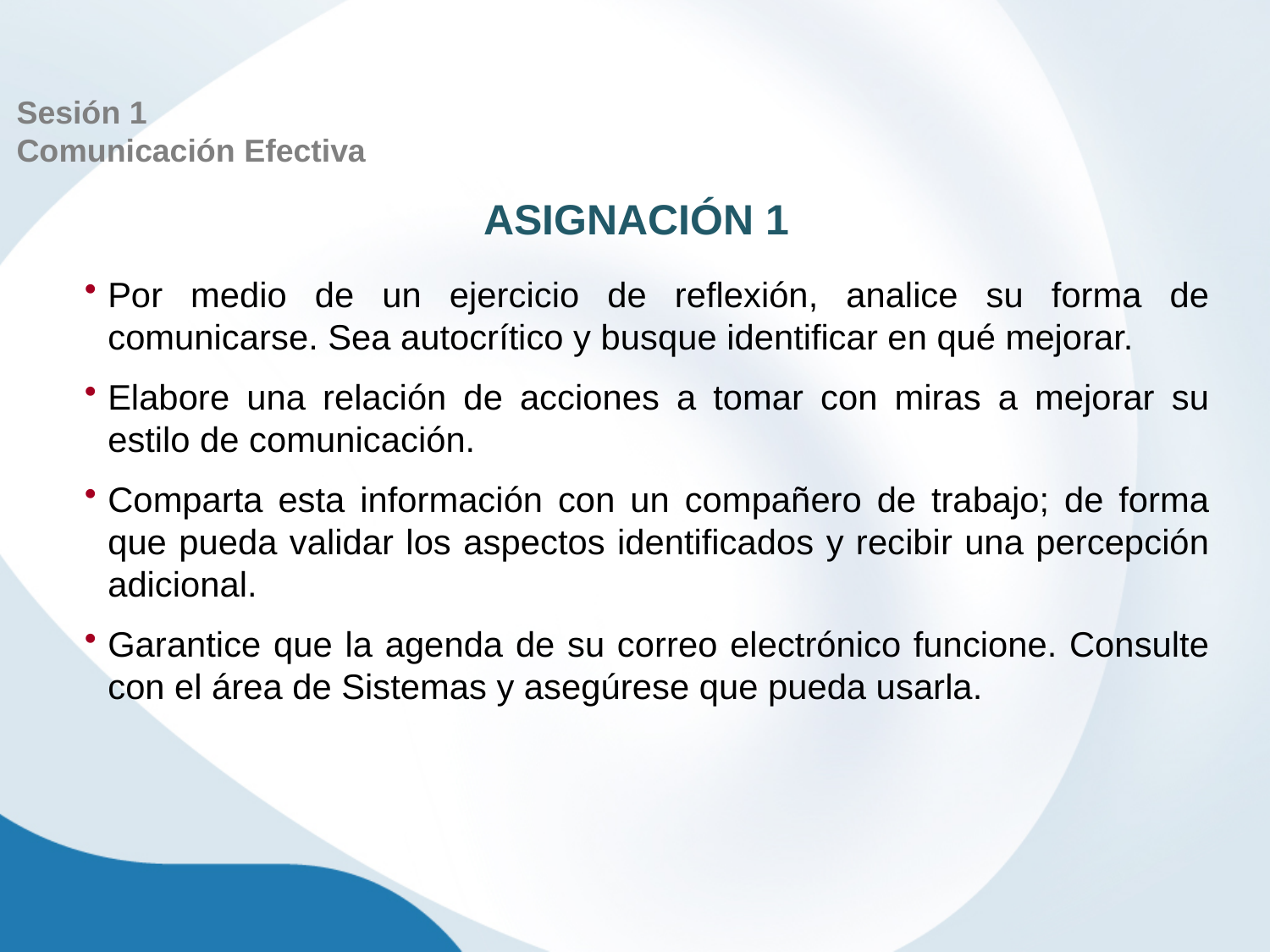

Sesión 1
Comunicación Efectiva
ASIGNACIÓN 1
Por medio de un ejercicio de reflexión, analice su forma de comunicarse. Sea autocrítico y busque identificar en qué mejorar.
Elabore una relación de acciones a tomar con miras a mejorar su estilo de comunicación.
Comparta esta información con un compañero de trabajo; de forma que pueda validar los aspectos identificados y recibir una percepción adicional.
Garantice que la agenda de su correo electrónico funcione. Consulte con el área de Sistemas y asegúrese que pueda usarla.